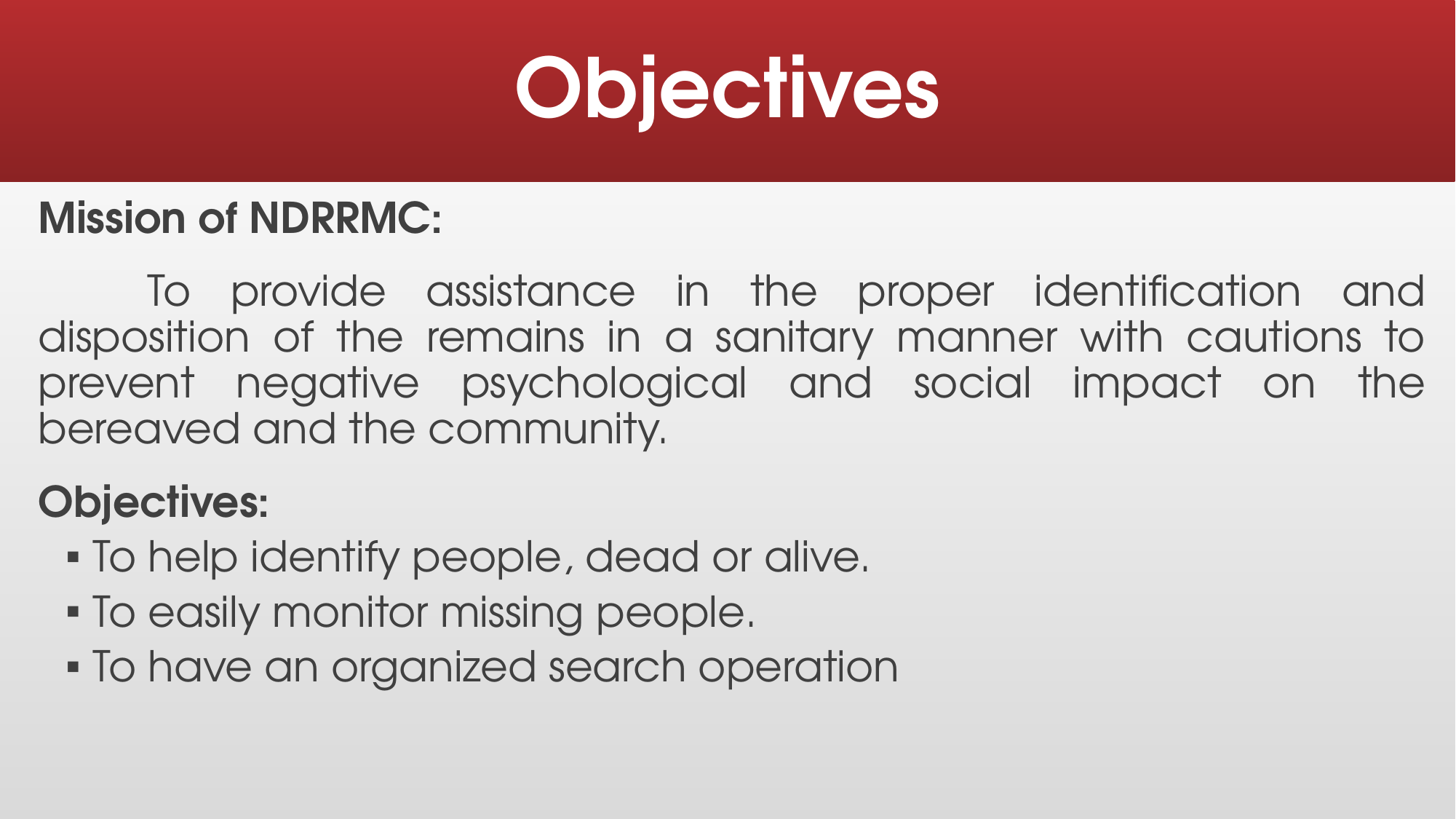

# Objectives
Mission of NDRRMC:
	To provide assistance in the proper identification and disposition of the remains in a sanitary manner with cautions to prevent negative psychological and social impact on the bereaved and the community.
Objectives:
To help identify people, dead or alive.
To easily monitor missing people.
To have an organized search operation